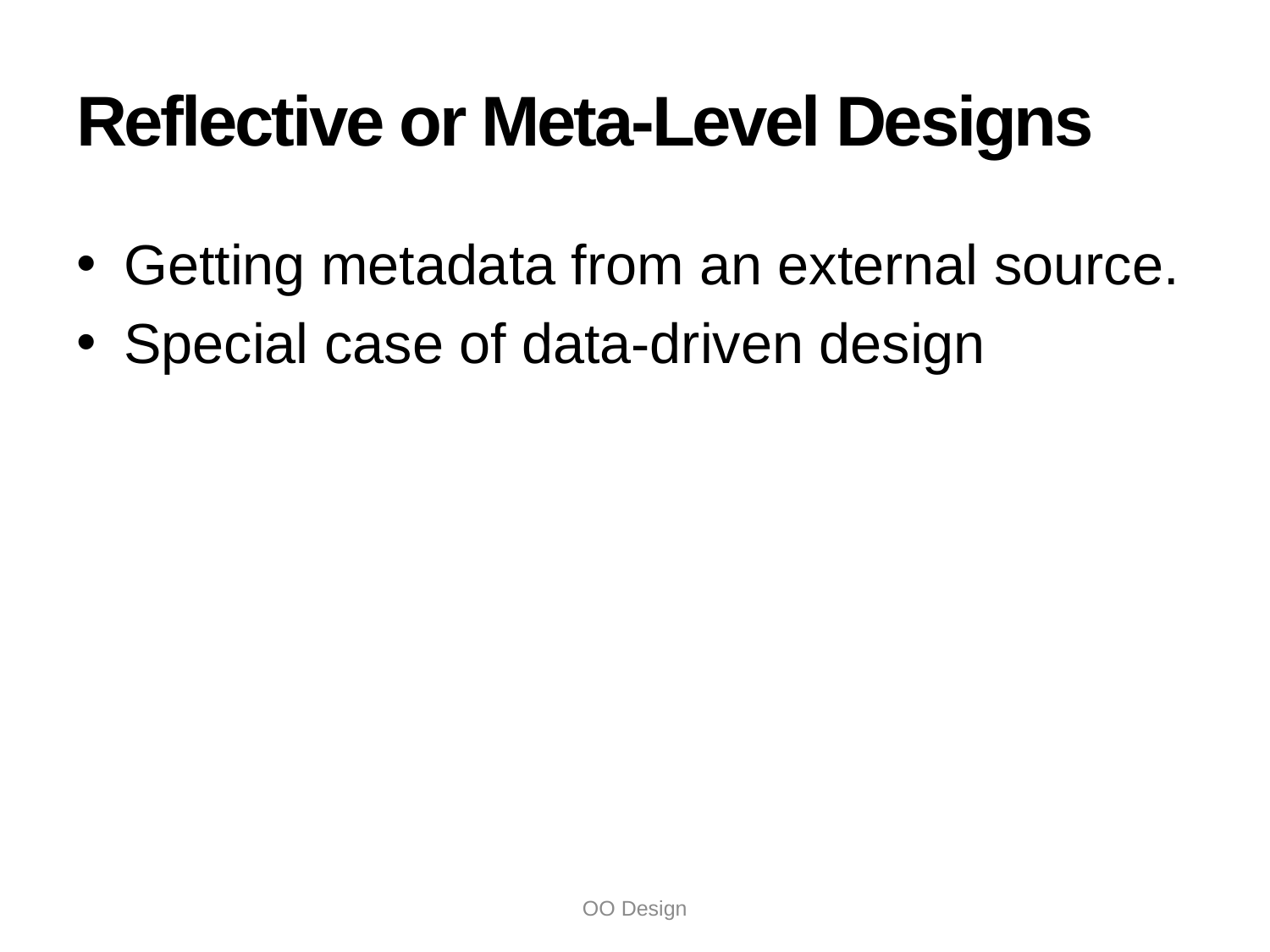

# Reflective or Meta-Level Designs
Getting metadata from an external source.
Special case of data-driven design
OO Design